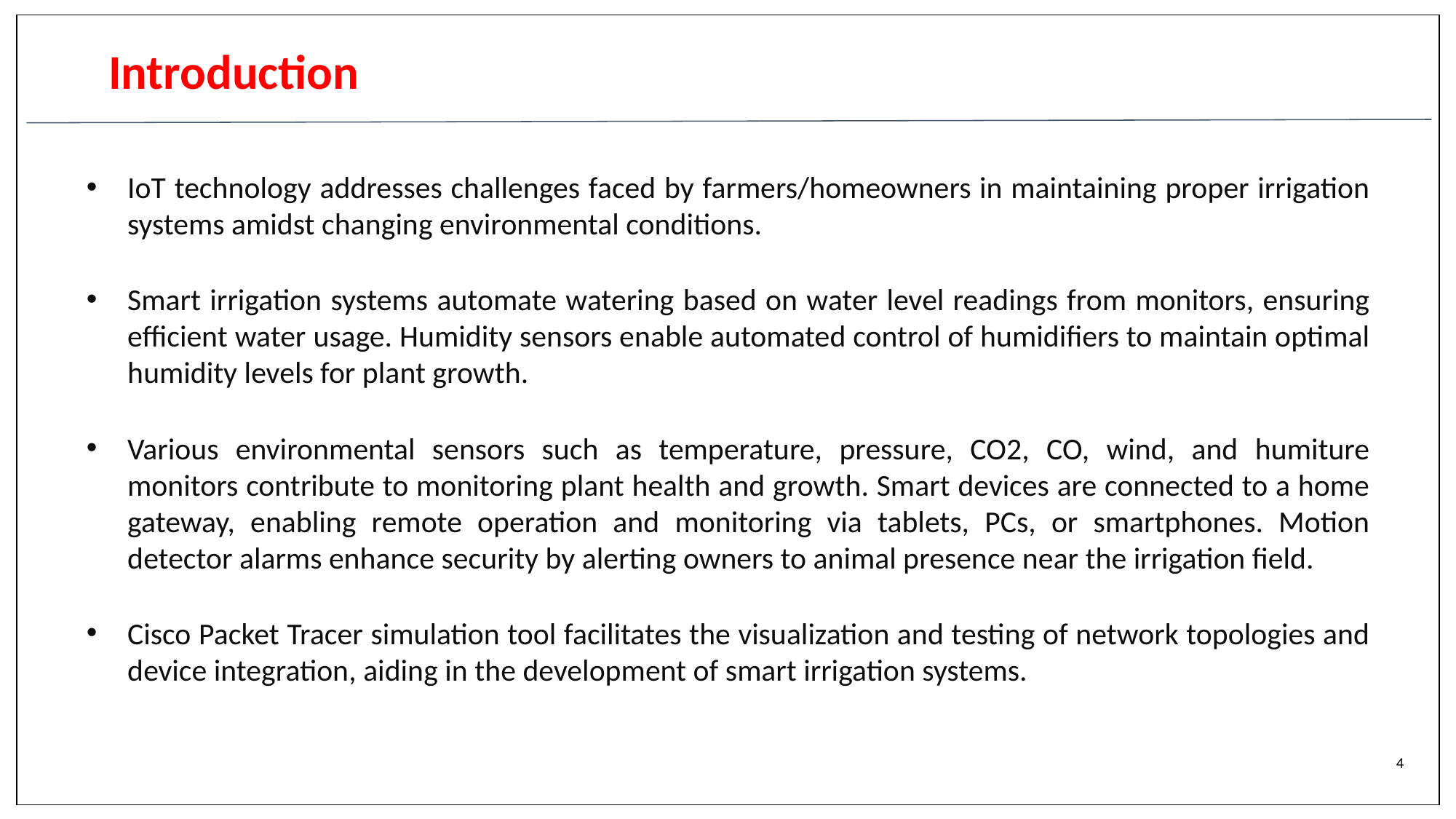

# Introduction
IoT technology addresses challenges faced by farmers/homeowners in maintaining proper irrigation systems amidst changing environmental conditions.

Smart irrigation systems automate watering based on water level readings from monitors, ensuring efficient water usage. Humidity sensors enable automated control of humidifiers to maintain optimal humidity levels for plant growth.

Various environmental sensors such as temperature, pressure, CO2, CO, wind, and humiture monitors contribute to monitoring plant health and growth. Smart devices are connected to a home gateway, enabling remote operation and monitoring via tablets, PCs, or smartphones. Motion detector alarms enhance security by alerting owners to animal presence near the irrigation field.

Cisco Packet Tracer simulation tool facilitates the visualization and testing of network topologies and device integration, aiding in the development of smart irrigation systems.
4